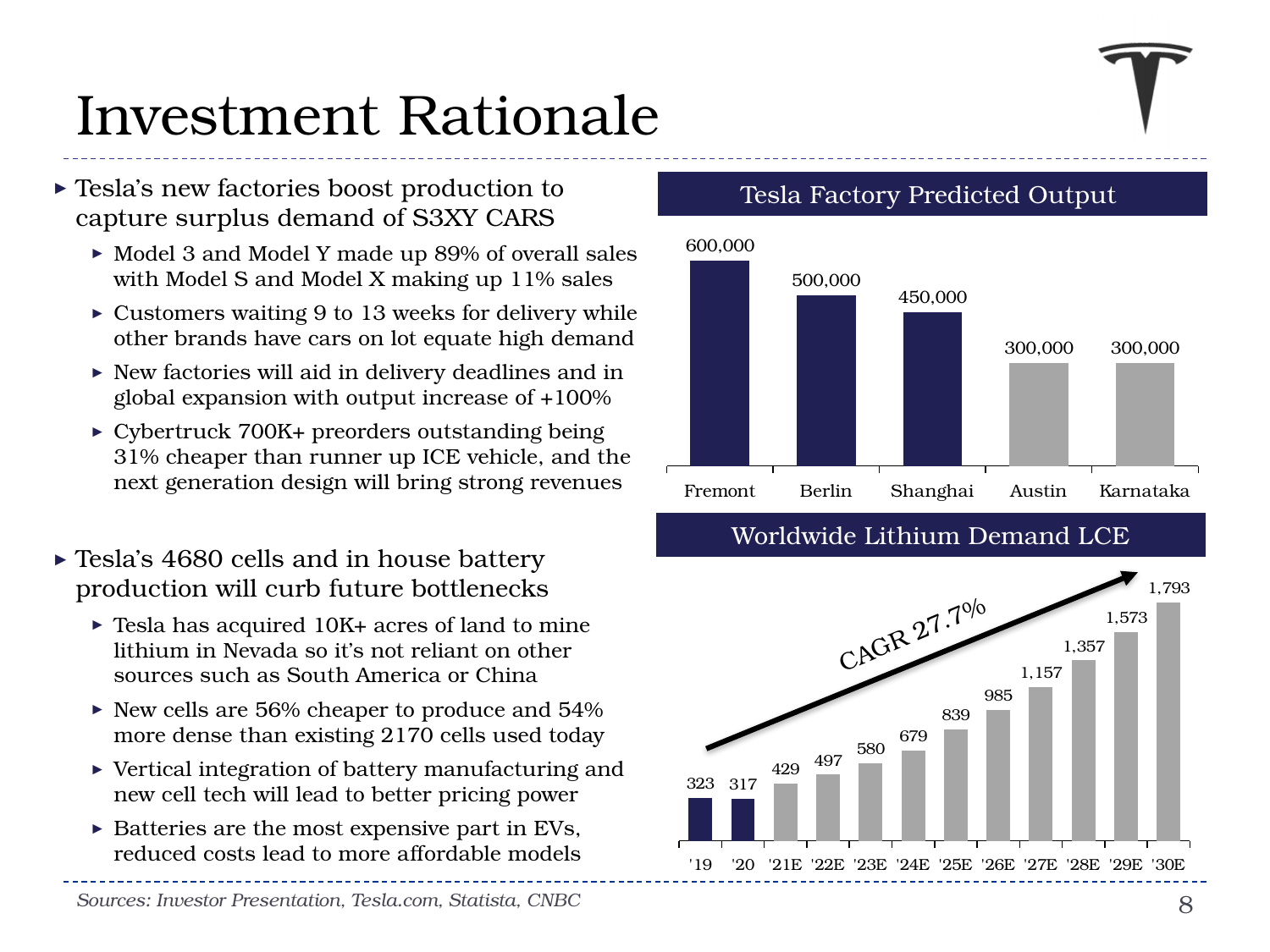

# Investment Rationale
Tesla’s new factories boost production to capture surplus demand of S3XY CARS
Model 3 and Model Y made up 89% of overall sales with Model S and Model X making up 11% sales
Customers waiting 9 to 13 weeks for delivery while other brands have cars on lot equate high demand
New factories will aid in delivery deadlines and in global expansion with output increase of +100%
Cybertruck 700K+ preorders outstanding being 31% cheaper than runner up ICE vehicle, and the  next generation design will bring strong revenues

Tesla’s 4680 cells and in house battery production will curb future bottlenecks
Tesla has acquired 10K+ acres of land to mine lithium in Nevada so it’s not reliant on other sources such as South America or China
New cells are 56% cheaper to produce and 54% more dense than existing 2170 cells used today
Vertical integration of battery manufacturing and new cell tech will lead to better pricing power
Batteries are the most expensive part in EVs, reduced costs lead to more affordable models

Tesla Factory Predicted Output

### Chart

| Category |
|---|

### Chart

| Category |  |
|---|---|
| Fremont | 600000.0 |
| Berlin | 500000.0 |
| Shanghai | 450000.0 |
| Austin | 300000.0 |
| Karnataka | 300000.0 |
Worldwide Lithium Demand LCE

### Chart

| Category |  |
|---|---|
| '19 | 323.0 |
| '20 | 317.0 |
| '21E | 429.0 |
| '22E | 497.0 |
| '23E | 580.0 |
| '24E | 679.0 |
| '25E | 839.0 |
| '26E | 985.0 |
| '27E | 1157.0 |
| '28E | 1357.0 |
| '29E | 1573.0 |
| '30E | 1793.0 |
CAGR 27.7%
Sources: Investor Presentation, Tesla.com, Statista, CNBC

8